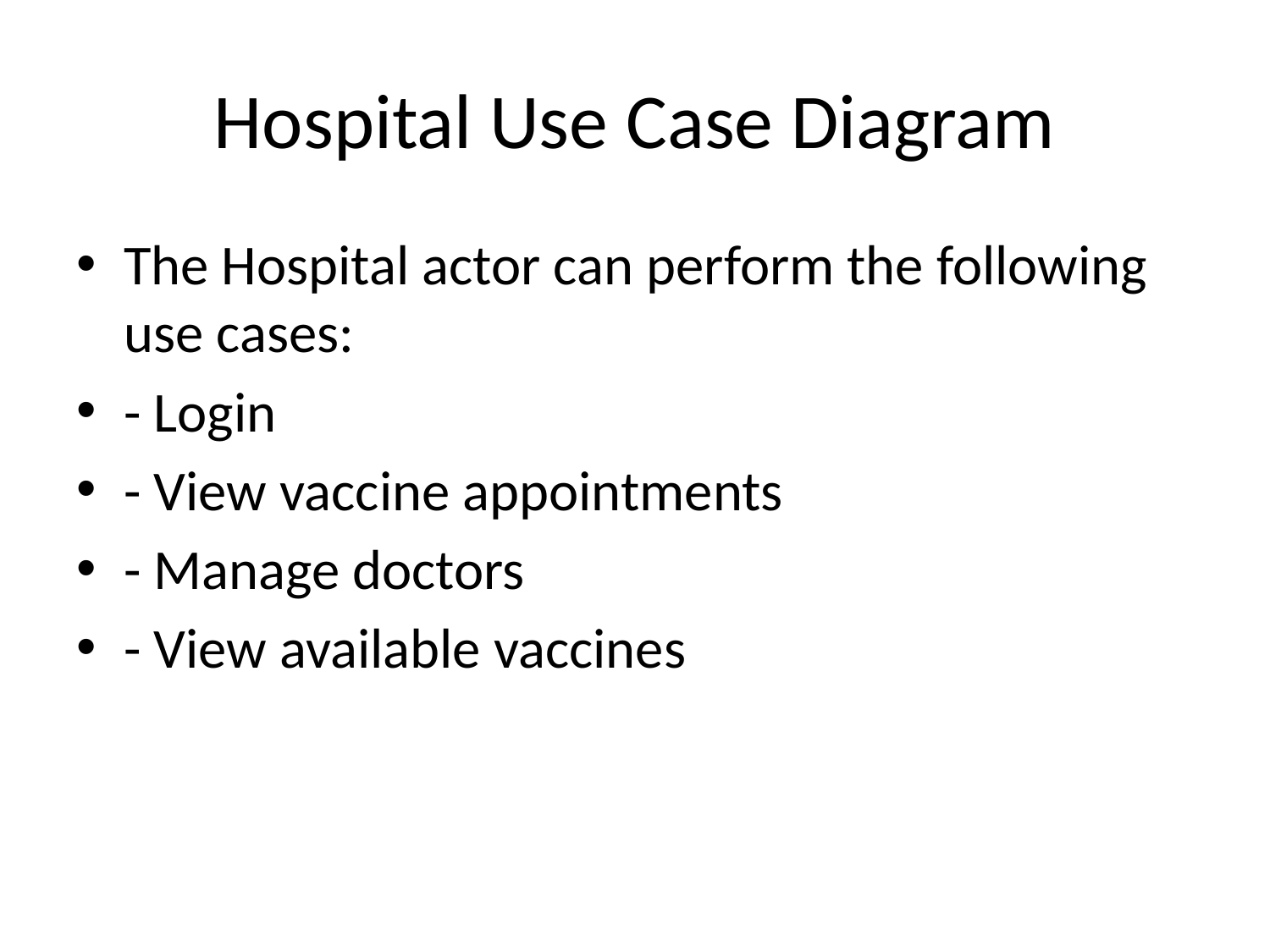

# Hospital Use Case Diagram
The Hospital actor can perform the following use cases:
- Login
- View vaccine appointments
- Manage doctors
- View available vaccines